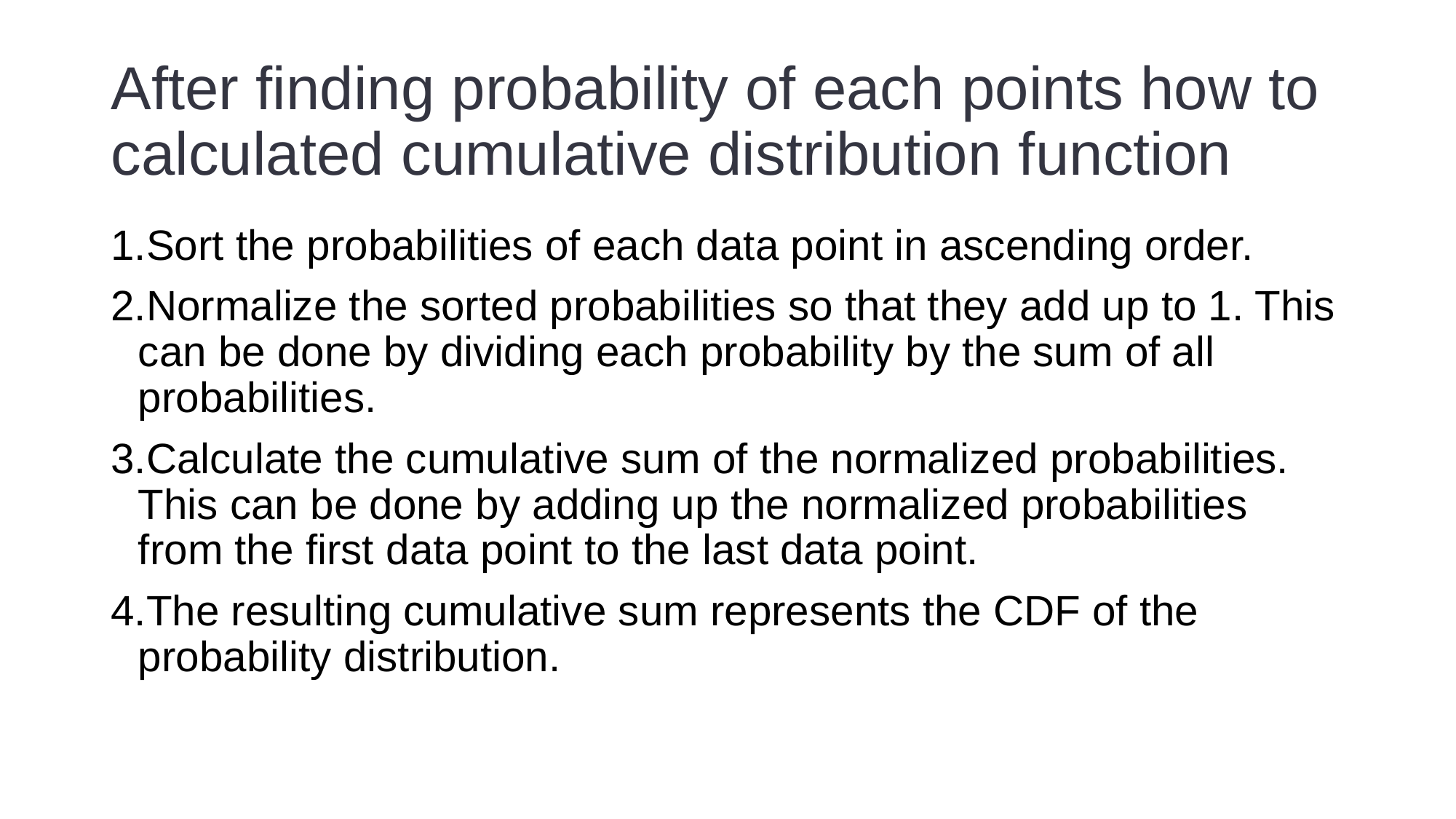

# After finding probability of each points how to calculated cumulative distribution function
Sort the probabilities of each data point in ascending order.
Normalize the sorted probabilities so that they add up to 1. This can be done by dividing each probability by the sum of all probabilities.
Calculate the cumulative sum of the normalized probabilities. This can be done by adding up the normalized probabilities from the first data point to the last data point.
The resulting cumulative sum represents the CDF of the probability distribution.